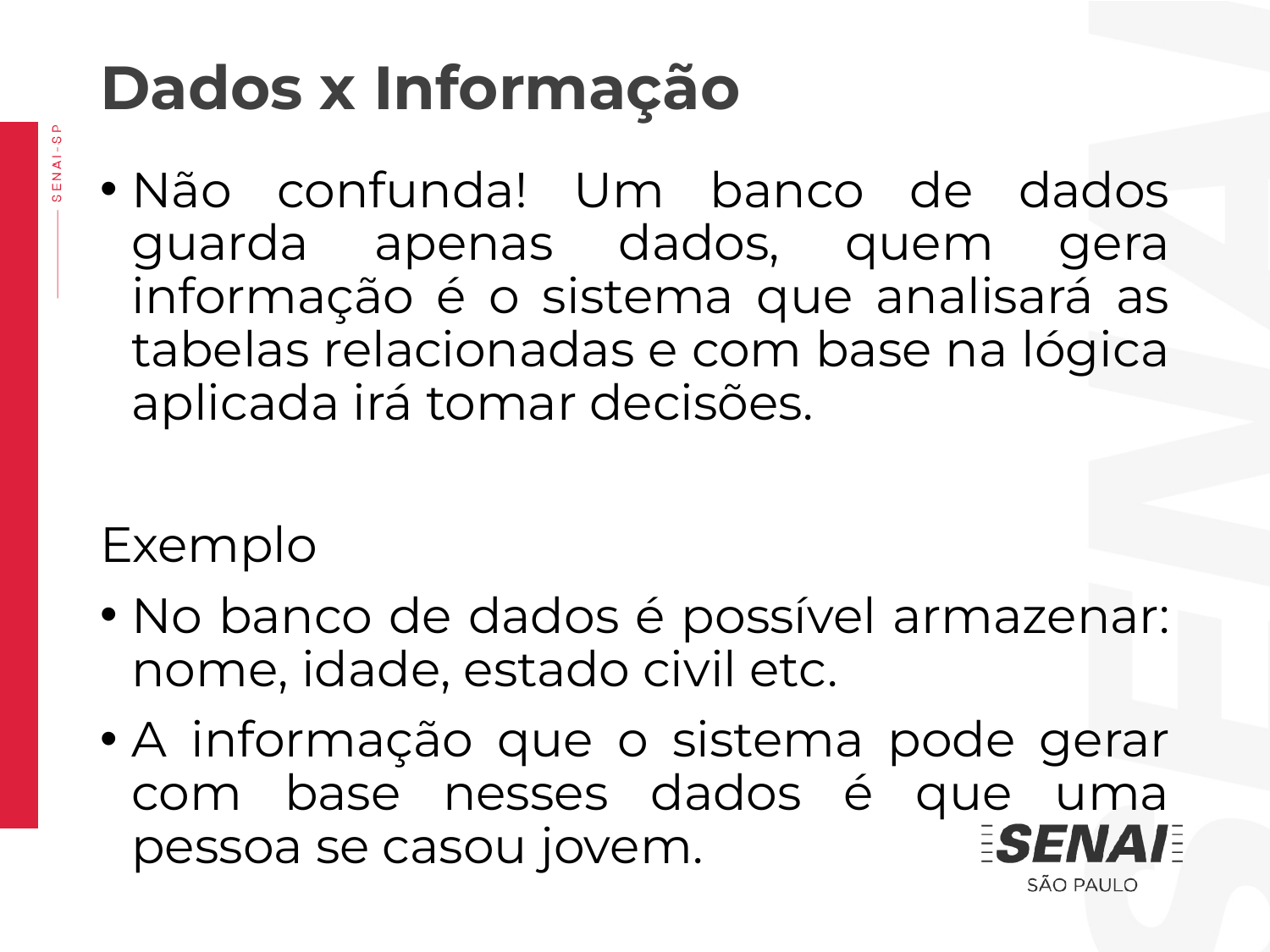

Dados x Informação
Não confunda! Um banco de dados guarda apenas dados, quem gera informação é o sistema que analisará as tabelas relacionadas e com base na lógica aplicada irá tomar decisões.

Exemplo
No banco de dados é possível armazenar: nome, idade, estado civil etc.
A informação que o sistema pode gerar com base nesses dados é que uma pessoa se casou jovem.